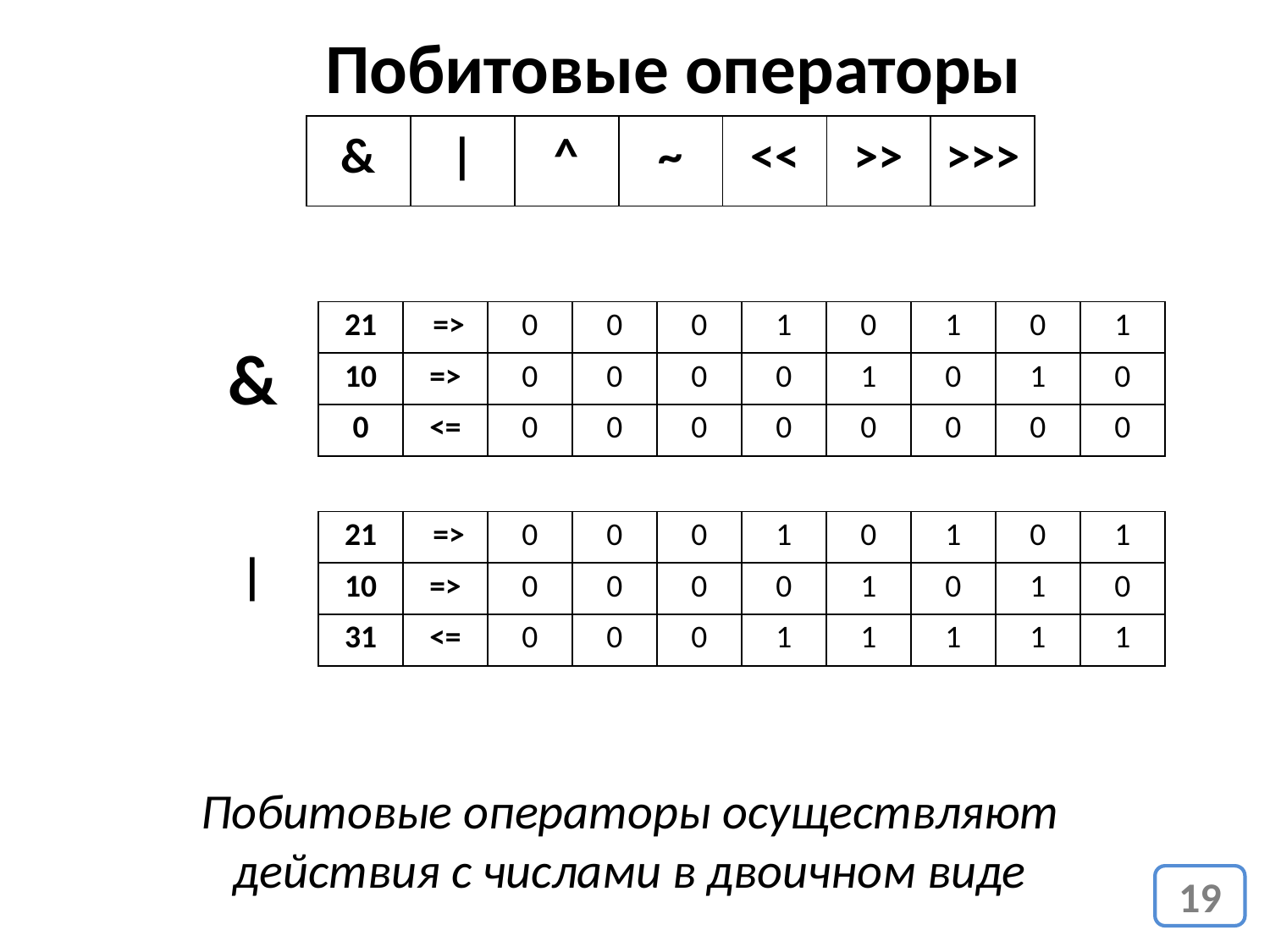

# Побитовые операторы
| & | | | ^ | ~ | << | >> | >>> |
| --- | --- | --- | --- | --- | --- | --- |
| 21 | => | 0 | 0 | 0 | 1 | 0 | 1 | 0 | 1 |
| --- | --- | --- | --- | --- | --- | --- | --- | --- | --- |
| 10 | => | 0 | 0 | 0 | 0 | 1 | 0 | 1 | 0 |
| 0 | <= | 0 | 0 | 0 | 0 | 0 | 0 | 0 | 0 |
&
| 21 | => | 0 | 0 | 0 | 1 | 0 | 1 | 0 | 1 |
| --- | --- | --- | --- | --- | --- | --- | --- | --- | --- |
| 10 | => | 0 | 0 | 0 | 0 | 1 | 0 | 1 | 0 |
| 31 | <= | 0 | 0 | 0 | 1 | 1 | 1 | 1 | 1 |
|
Побитовые операторы осуществляют действия с числами в двоичном виде
19